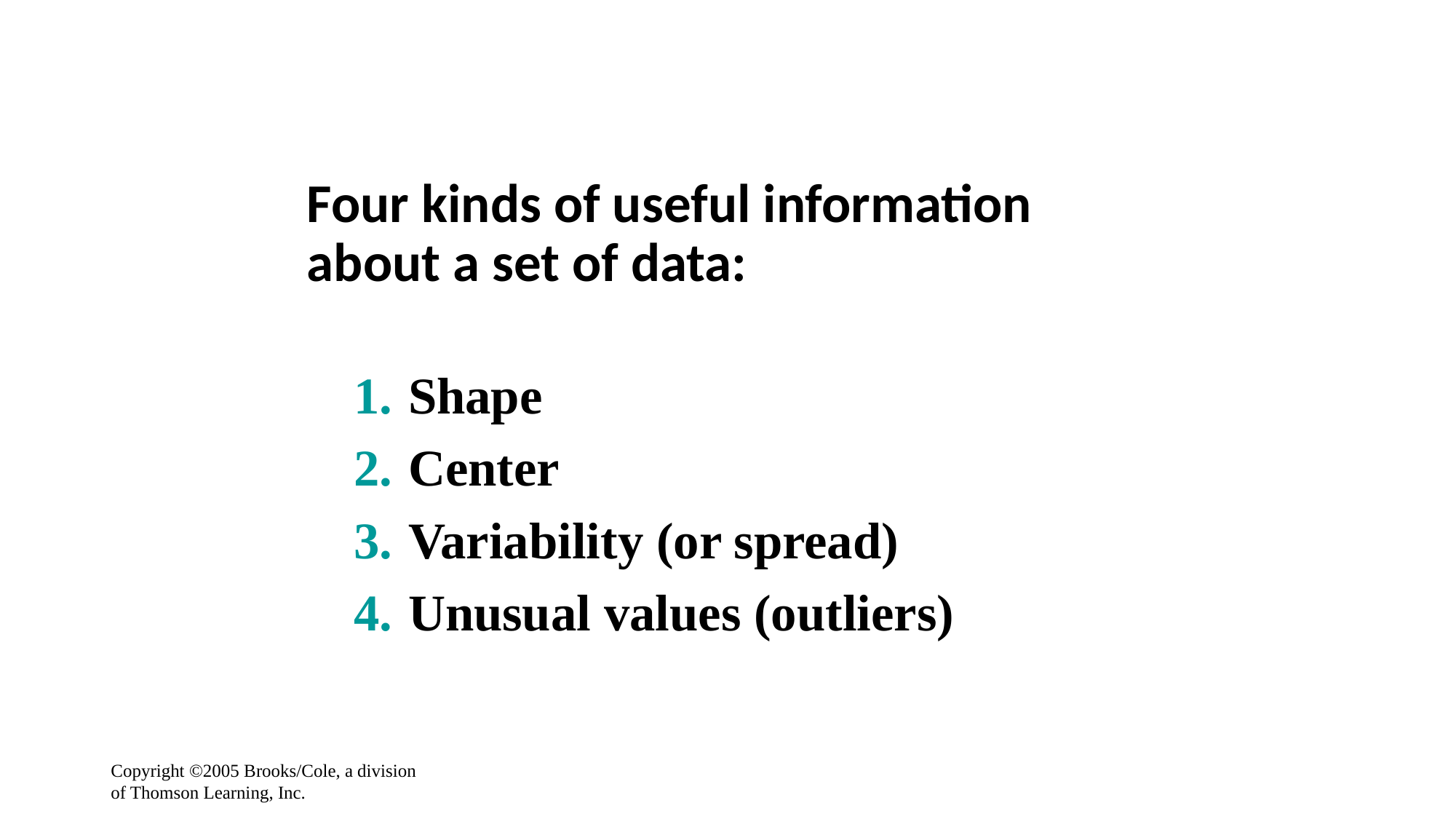

Four kinds of useful information
about a set of data:
Shape
Center
Variability (or spread)
Unusual values (outliers)
Copyright ©2005 Brooks/Cole, a division of Thomson Learning, Inc.